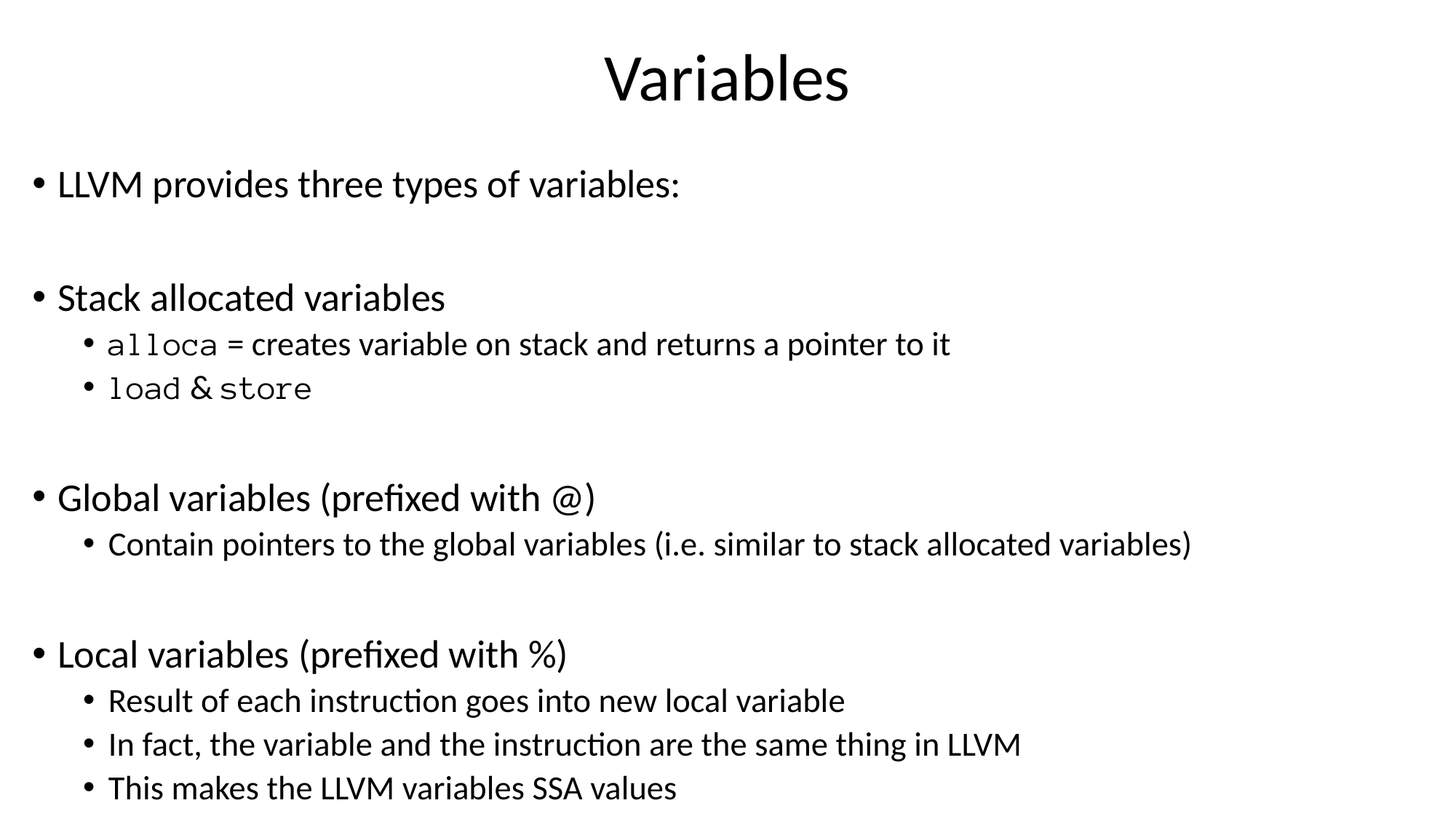

# Variables
LLVM provides three types of variables:

Stack allocated variables
alloca = creates variable on stack and returns a pointer to it
load & store

Global variables (prefixed with @)
Contain pointers to the global variables (i.e. similar to stack allocated variables)

Local variables (prefixed with %)
Result of each instruction goes into new local variable
In fact, the variable and the instruction are the same thing in LLVM
This makes the LLVM variables SSA values